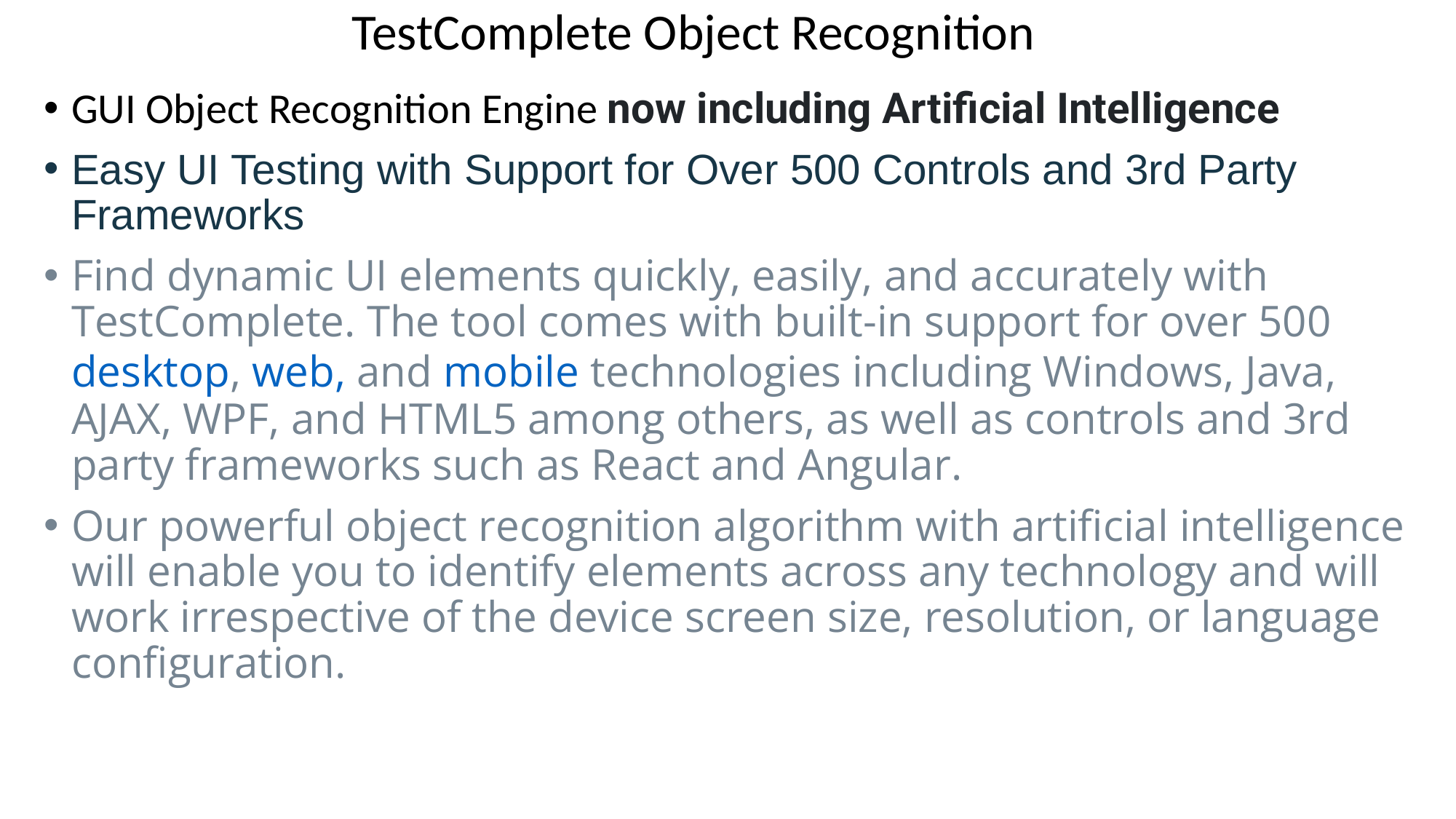

# TestComplete Object Recognition
GUI Object Recognition Engine now including Artificial Intelligence
Easy UI Testing with Support for Over 500 Controls and 3rd Party Frameworks
Find dynamic UI elements quickly, easily, and accurately with TestComplete. The tool comes with built-in support for over 500 desktop, web, and mobile technologies including Windows, Java, AJAX, WPF, and HTML5 among others, as well as controls and 3rd party frameworks such as React and Angular.
Our powerful object recognition algorithm with artificial intelligence will enable you to identify elements across any technology and will work irrespective of the device screen size, resolution, or language configuration.